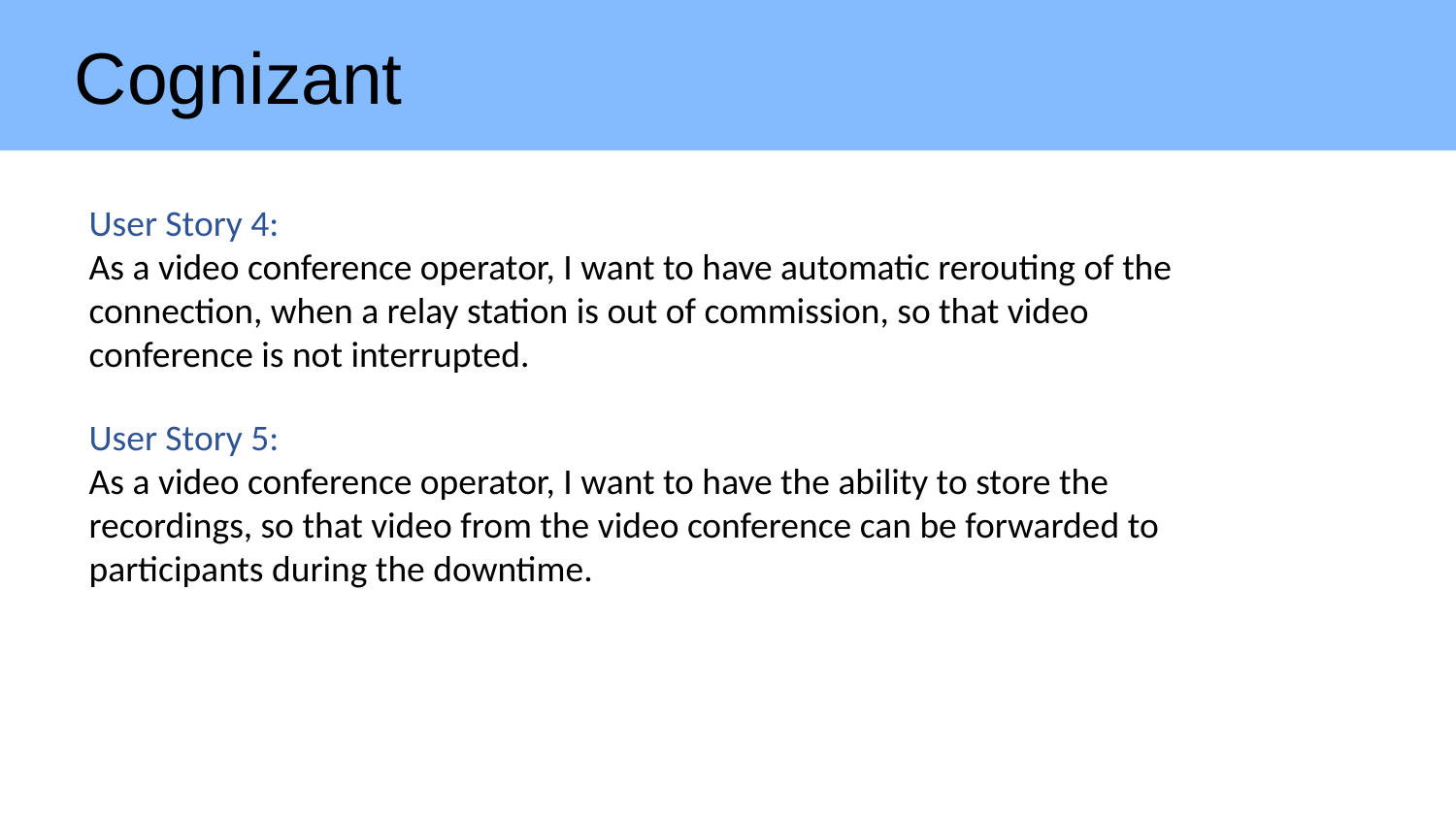

Cognizant
User Story 4:
As a video conference operator, I want to have automatic rerouting of the connection, when a relay station is out of commission, so that video conference is not interrupted.
User Story 5:
As a video conference operator, I want to have the ability to store the recordings, so that video from the video conference can be forwarded to participants during the downtime.